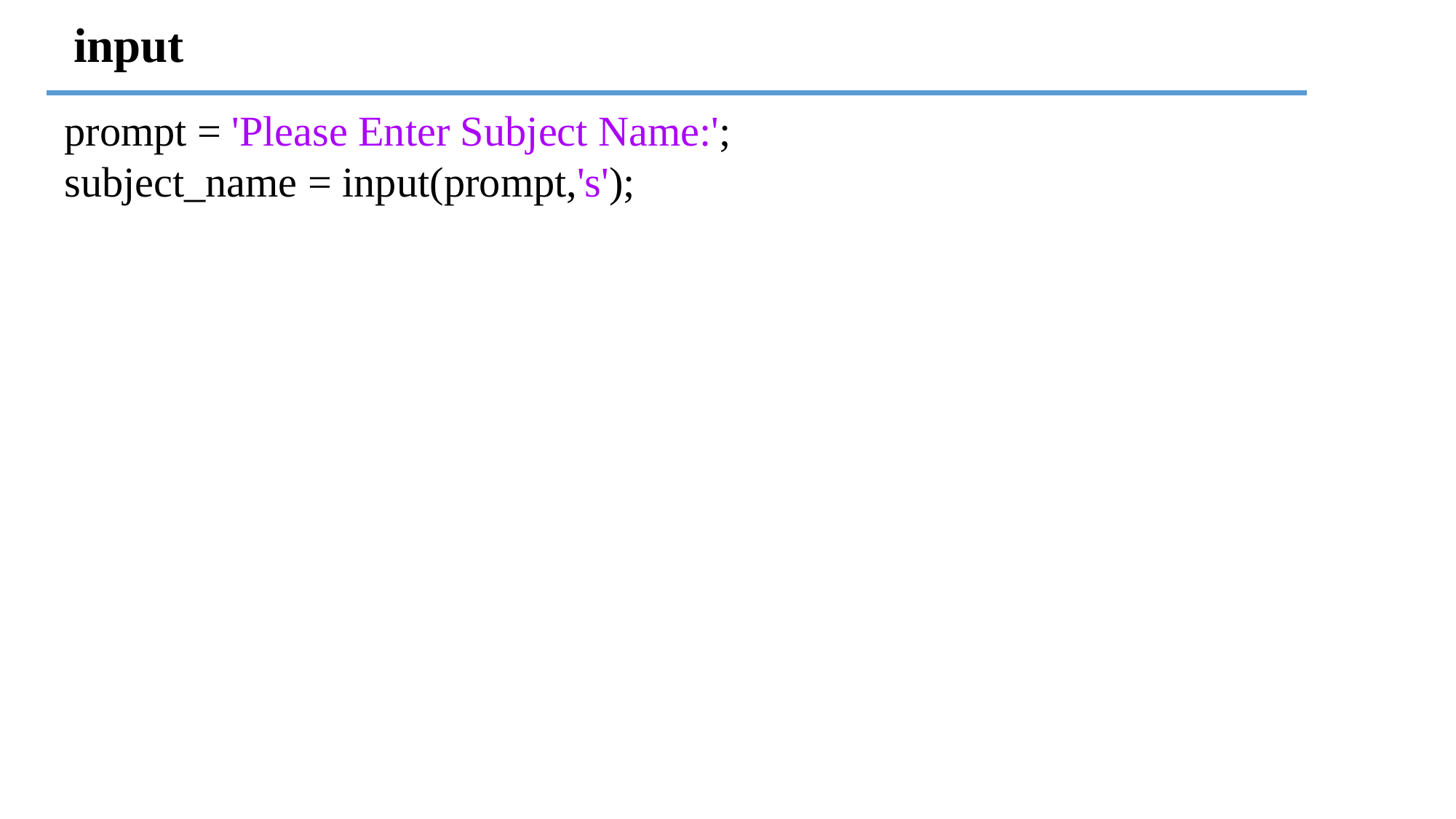

# input
prompt = 'Please Enter Subject Name:';
subject_name = input(prompt,'s');